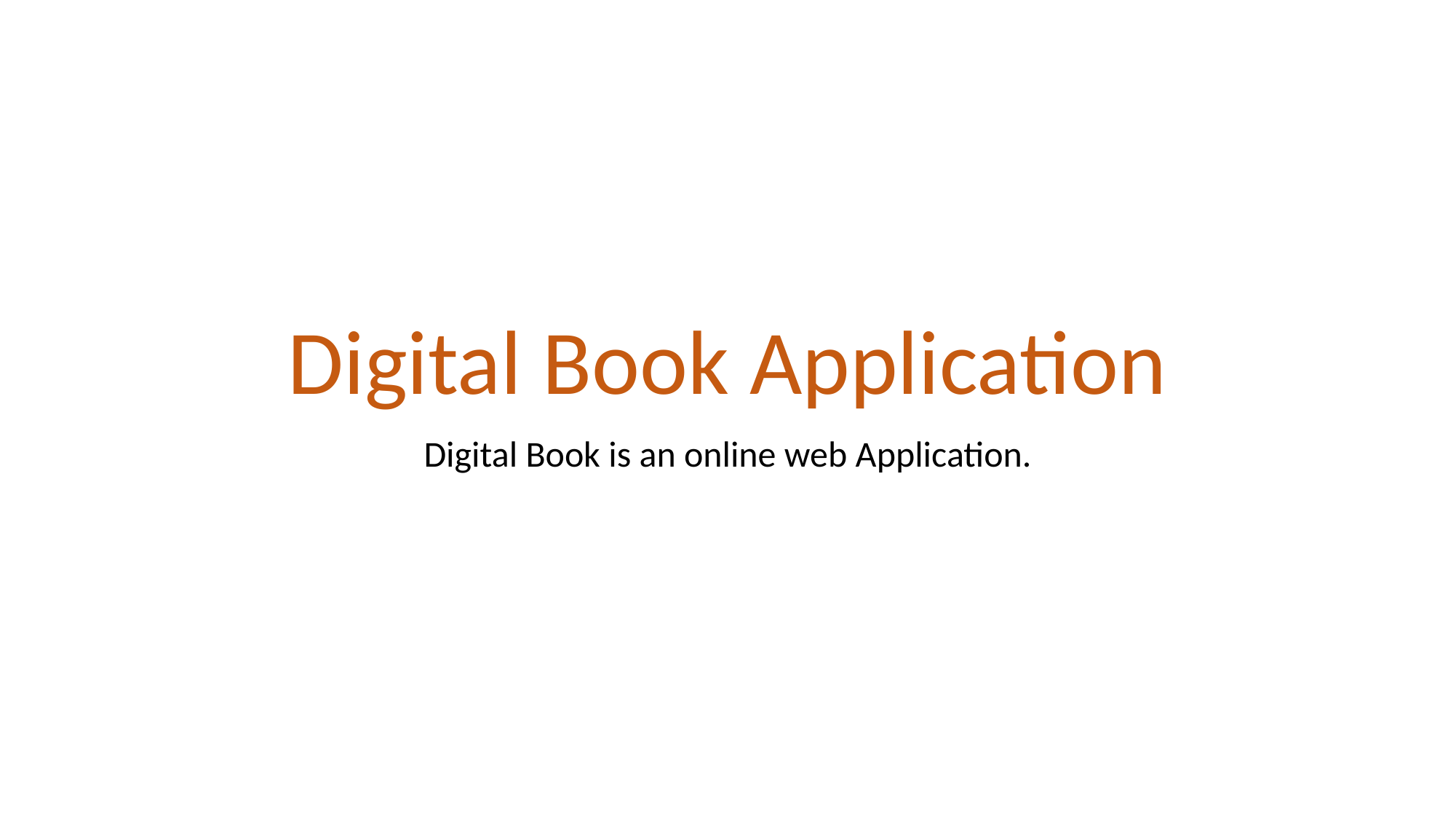

# Digital Book Application
Digital Book is an online web Application.